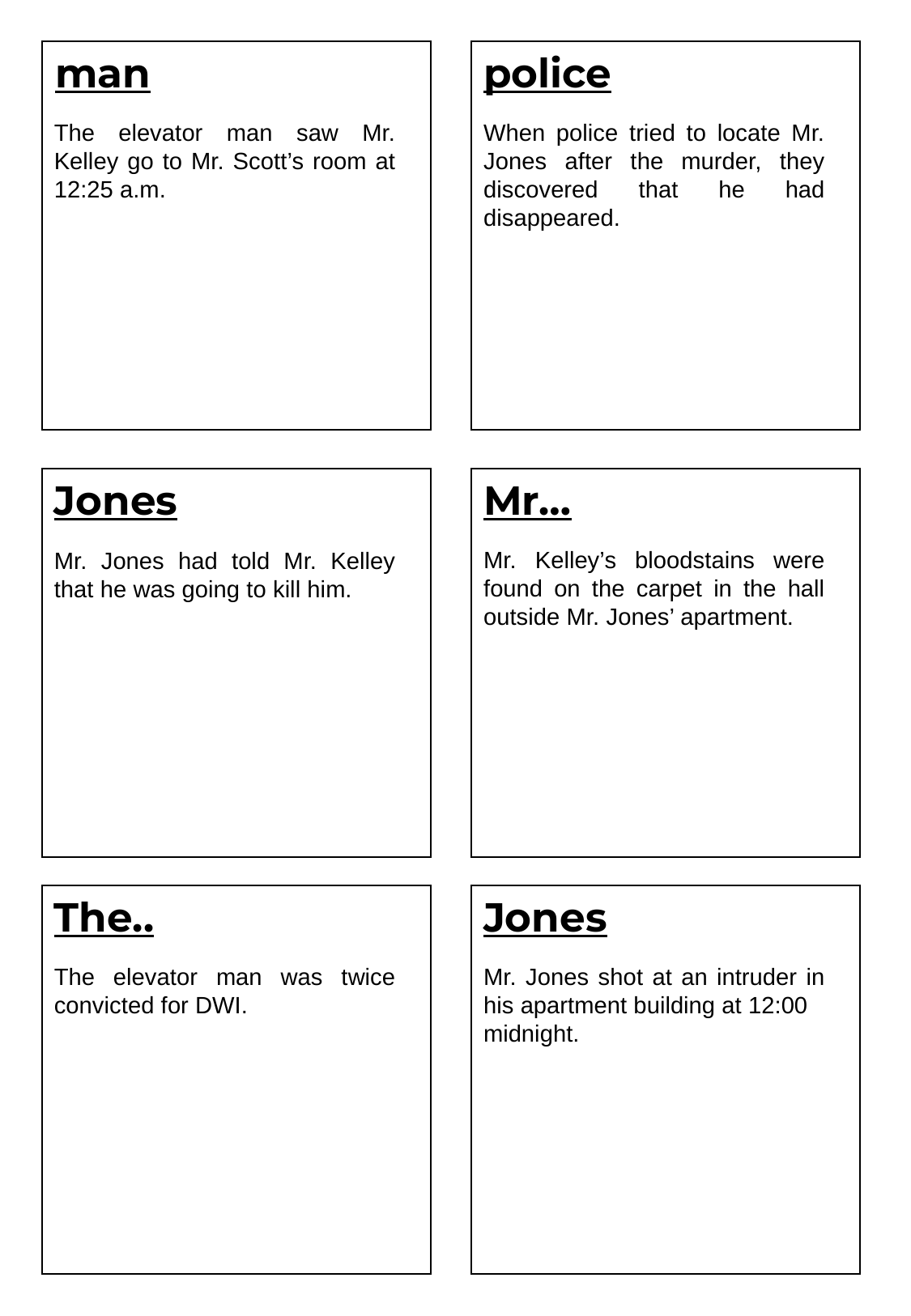

man

police
The elevator man saw Mr. Kelley go to Mr. Scott’s room at 12:25 a.m.
When police tried to locate Mr. Jones after the murder, they discovered that he had disappeared.

Jones

Mr…
Mr. Kelley’s bloodstains were found on the carpet in the hall outside Mr. Jones’ apartment.
Mr. Jones had told Mr. Kelley that he was going to kill him.

The..

Jones
The elevator man was twice convicted for DWI.
Mr. Jones shot at an intruder in his apartment building at 12:00
midnight.